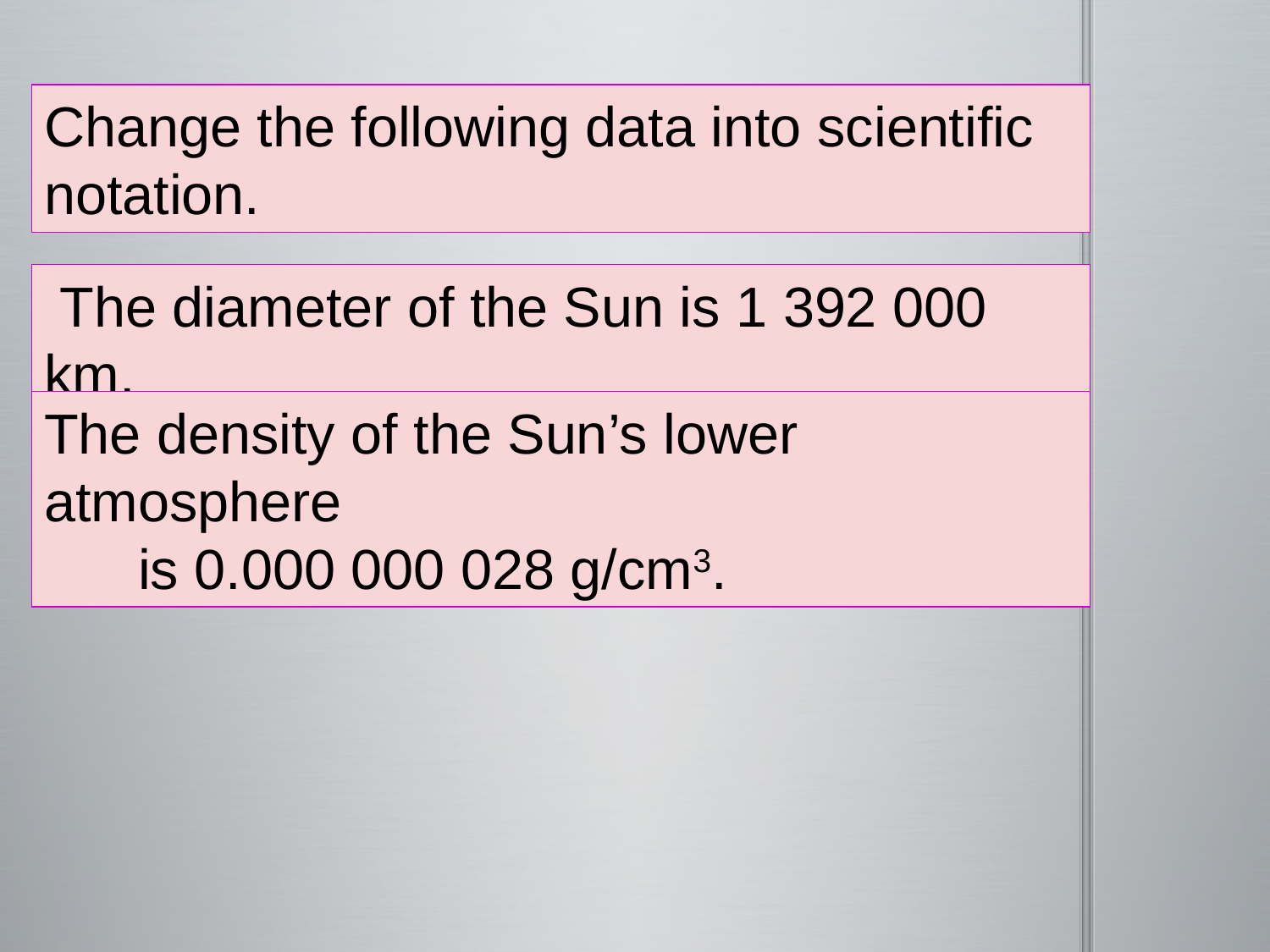

Change the following data into scientific notation.
 The diameter of the Sun is 1 392 000 km.
The density of the Sun’s lower atmosphere
      is 0.000 000 028 g/cm3.